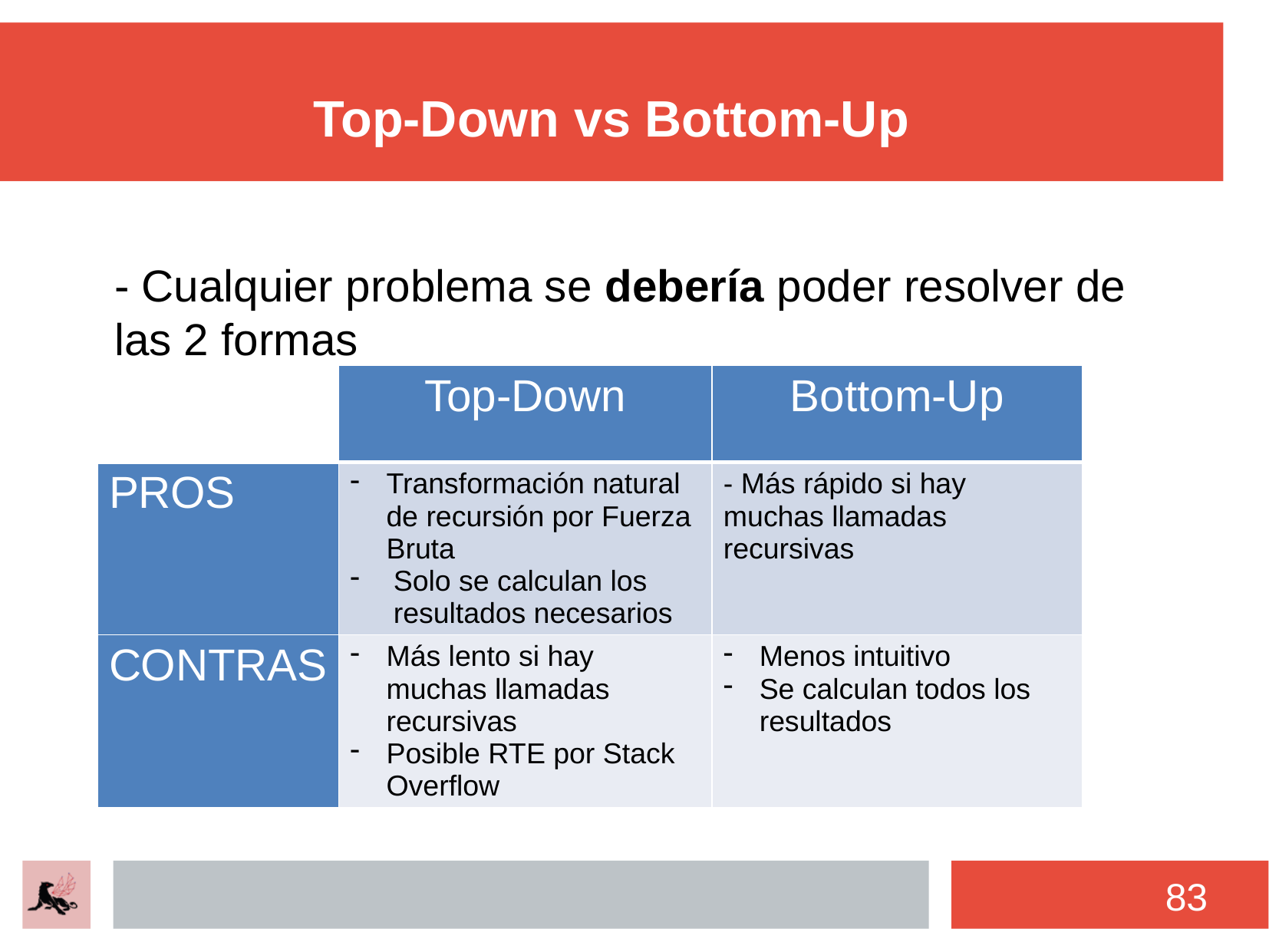

# Top-Down vs Bottom-Up
- Cualquier problema se debería poder resolver de las 2 formas

|  | Top-Down | Bottom-Up |
| --- | --- | --- |
| PROS | Transformación natural de recursión por Fuerza Bruta Solo se calculan los resultados necesarios | - Más rápido si hay muchas llamadas recursivas |
| CONTRAS | Más lento si hay muchas llamadas recursivas Posible RTE por Stack Overflow | Menos intuitivo Se calculan todos los resultados |
83